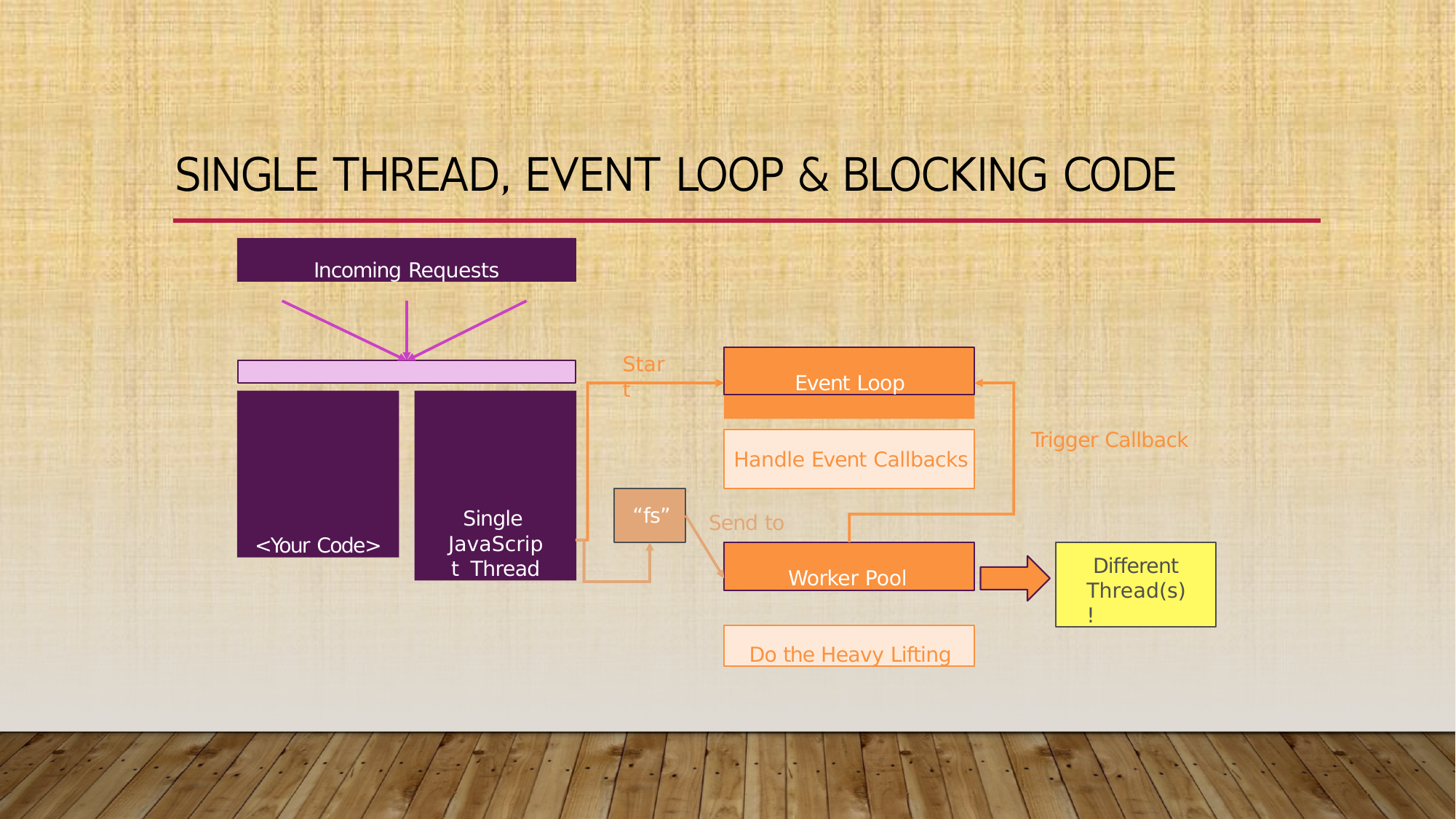

# Single Thread, Event Loop & Blocking Code
Incoming Requests

Event Loop
Start

<Your Code>

Single  JavaScript  Thread
Trigger Callback

Handle Event Callbacks
“fs”
Send to
Worker Pool
Different  Thread(s)!

Do the Heavy Lifting